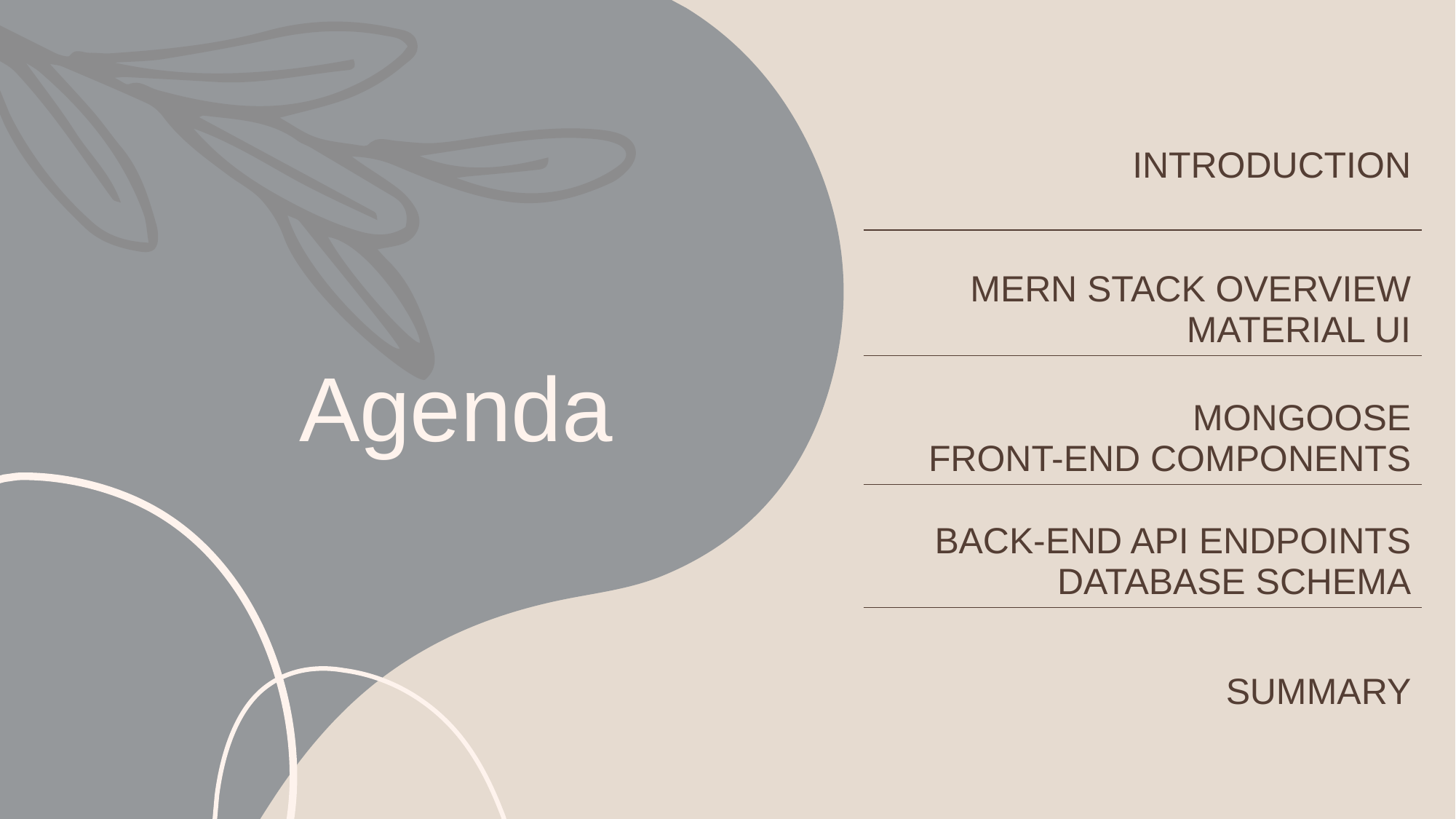

| INTRODUCTION |
| --- |
| MERN STACK OVERVIEW MATERIAL UI |
| MONGOOSE FRONT-END COMPONENTS |
| BACK-END API ENDPOINTS DATABASE SCHEMA |
| SUMMARY |
# Agenda